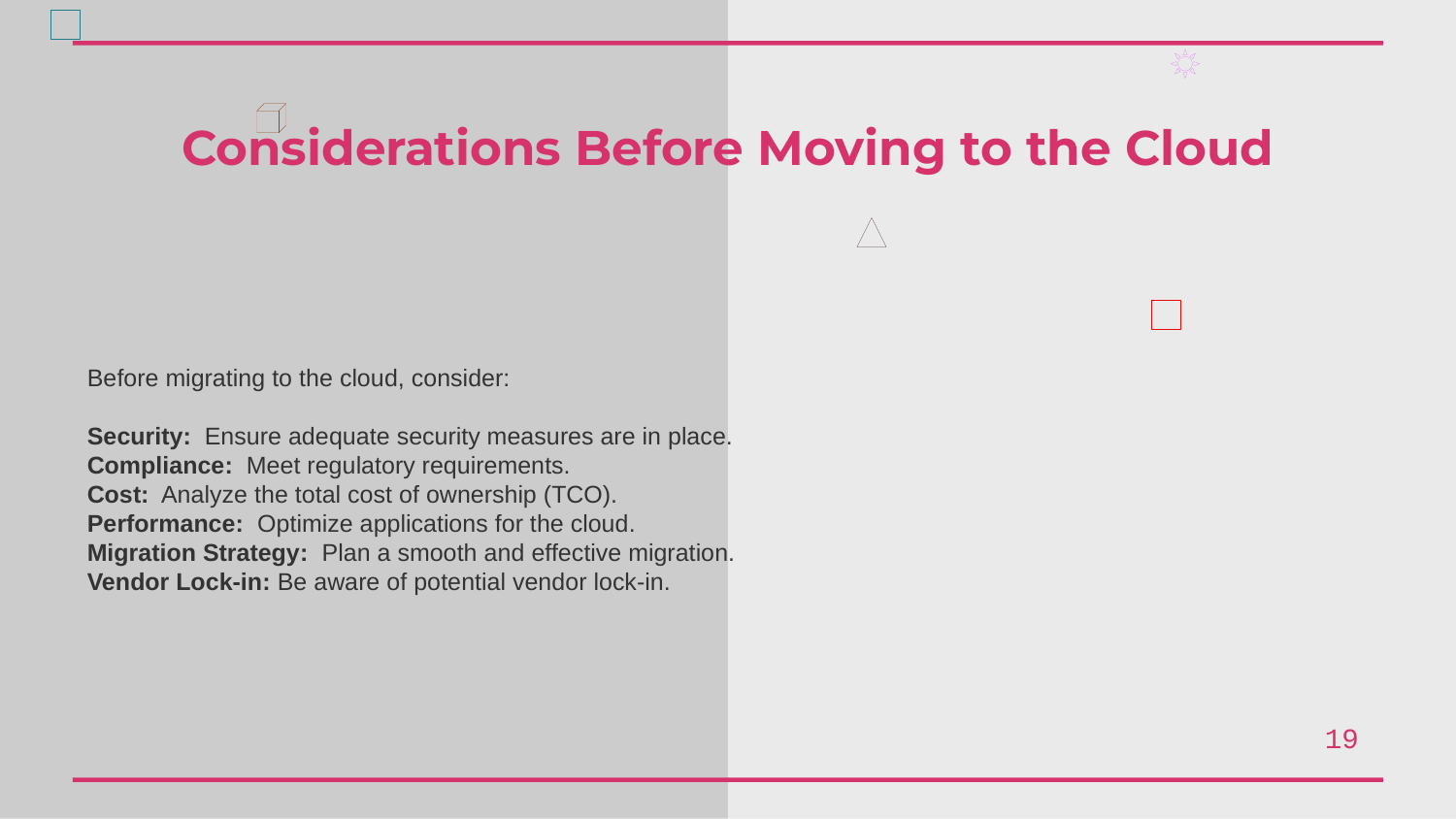

Considerations Before Moving to the Cloud

Before migrating to the cloud, consider:

Security:  Ensure adequate security measures are in place.
Compliance:  Meet regulatory requirements.
Cost:  Analyze the total cost of ownership (TCO).
Performance:  Optimize applications for the cloud.
Migration Strategy:  Plan a smooth and effective migration.
Vendor Lock-in: Be aware of potential vendor lock-in.

19